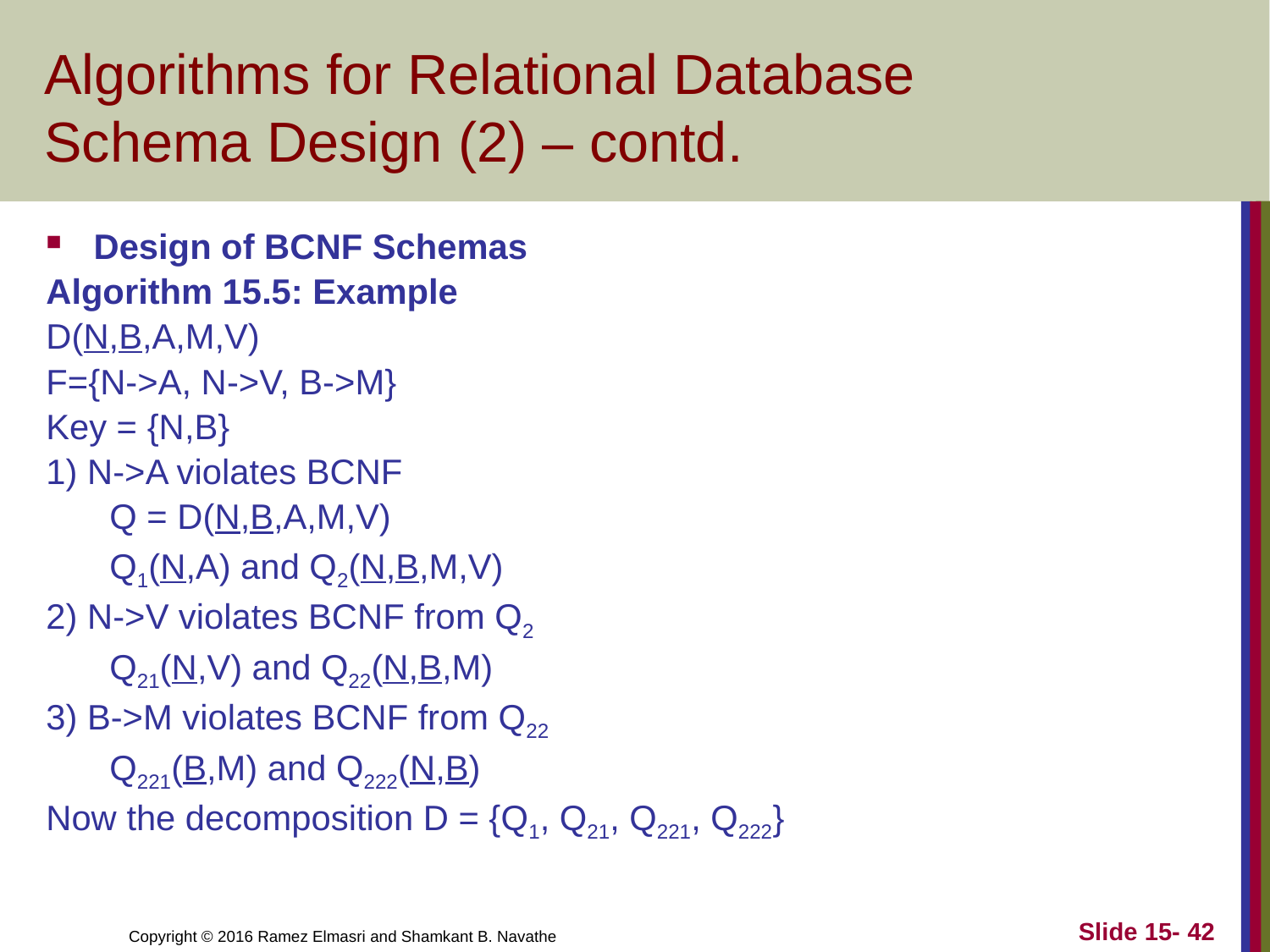

# Algorithms for Relational Database Schema Design (2) – contd.
Design of BCNF Schemas
Algorithm 15.5: Example
D(N,B,A,M,V)
F={N->A, N->V, B->M}
Key = {N,B}
1) N->A violates BCNF
	Q = D(N,B,A,M,V)
	Q1(N,A) and Q2(N,B,M,V)
2) N->V violates BCNF from Q2
	Q21(N,V) and Q22(N,B,M)
3) B->M violates BCNF from Q22
	Q221(B,M) and Q222(N,B)
Now the decomposition D = {Q1, Q21, Q221, Q222}
Slide 15- 42